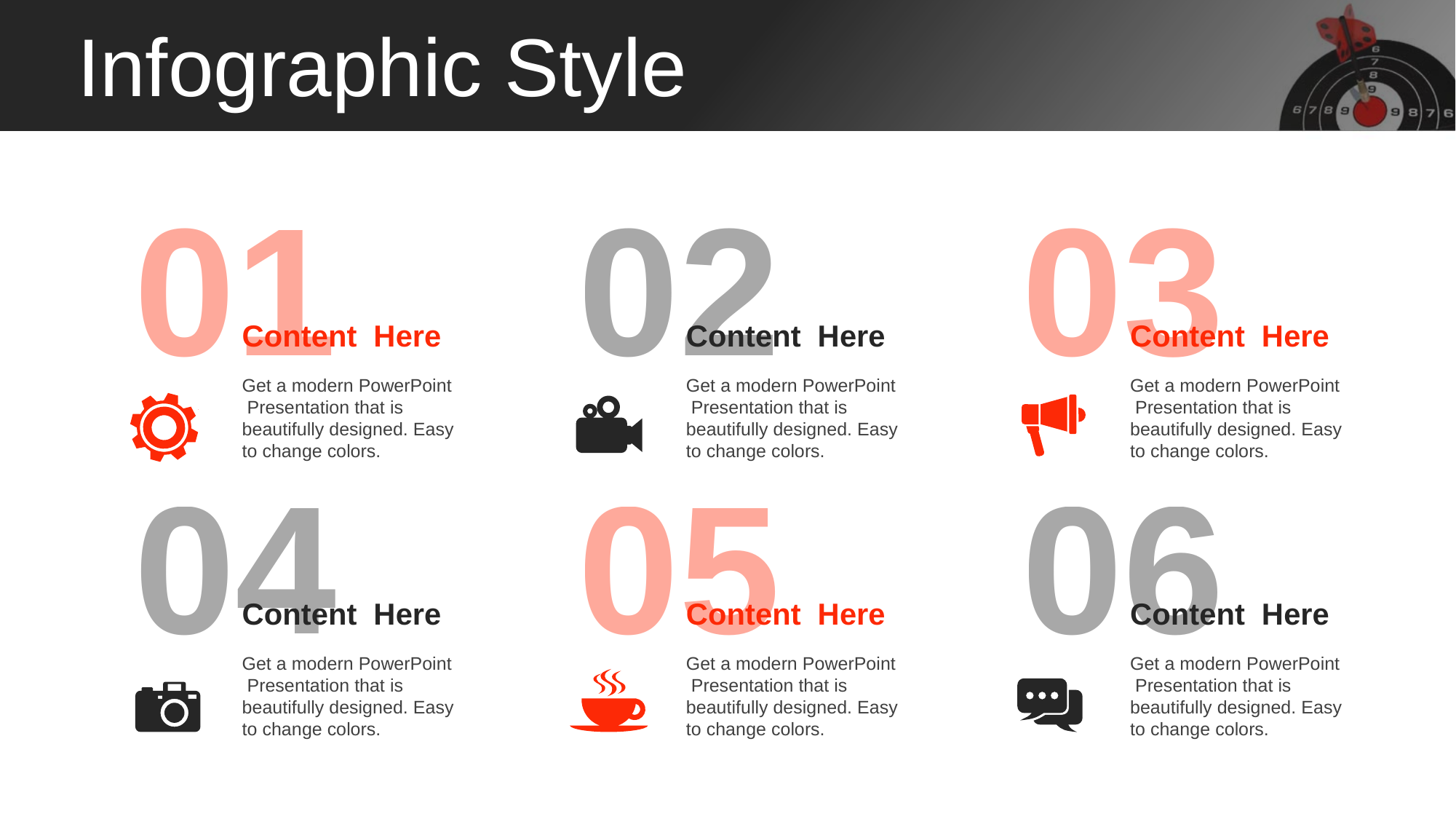

Infographic Style
01
02
03
Content  Here
Get a modern PowerPoint  Presentation that is beautifully designed. Easy to change colors.
Content  Here
Get a modern PowerPoint  Presentation that is beautifully designed. Easy to change colors.
Content  Here
Get a modern PowerPoint  Presentation that is beautifully designed. Easy to change colors.

04
05
06
Content  Here
Get a modern PowerPoint  Presentation that is beautifully designed. Easy to change colors.
Content  Here
Get a modern PowerPoint  Presentation that is beautifully designed. Easy to change colors.
Content  Here
Get a modern PowerPoint  Presentation that is beautifully designed. Easy to change colors.